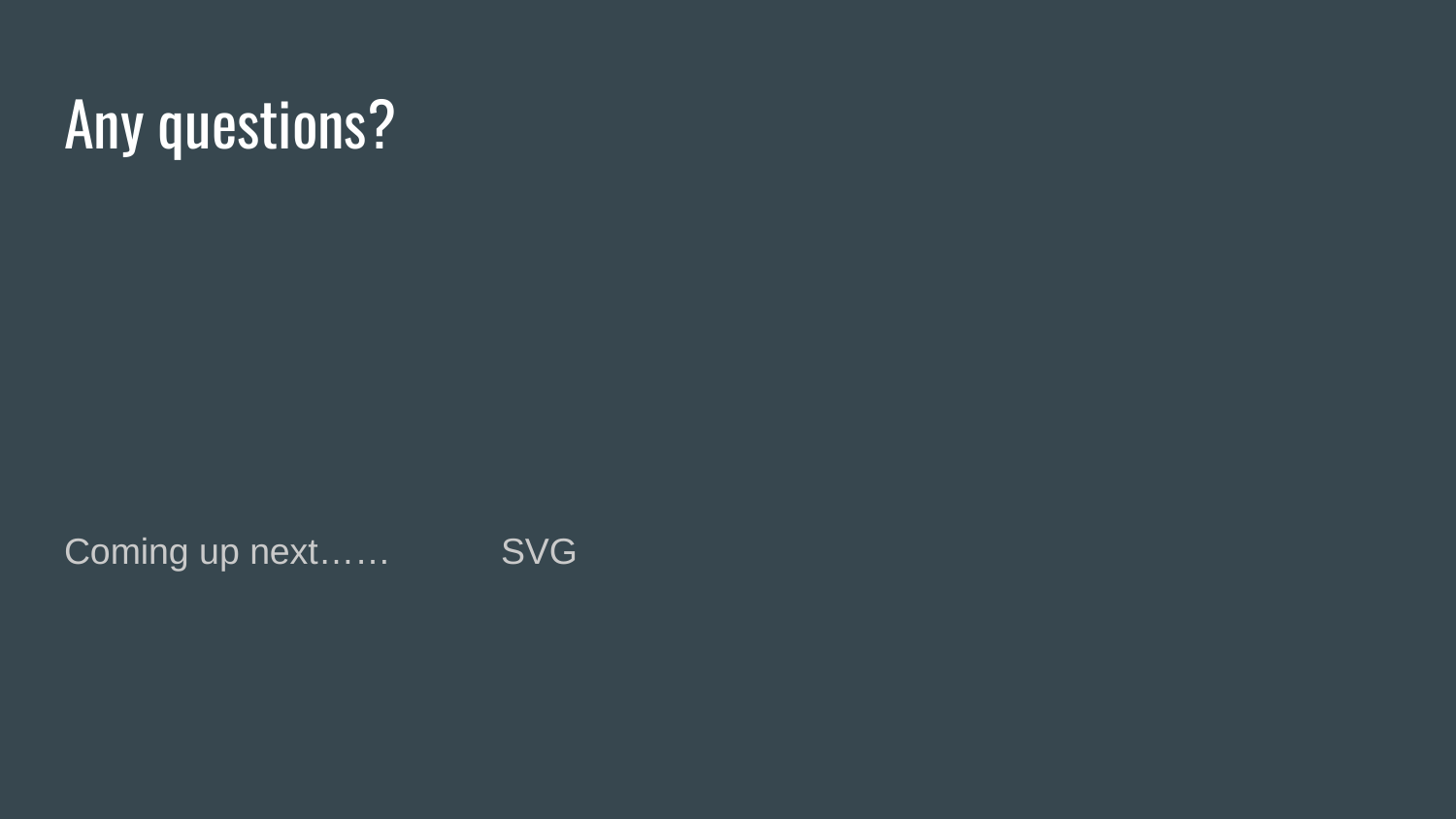

# Any questions?

Coming up next…… 	SVG